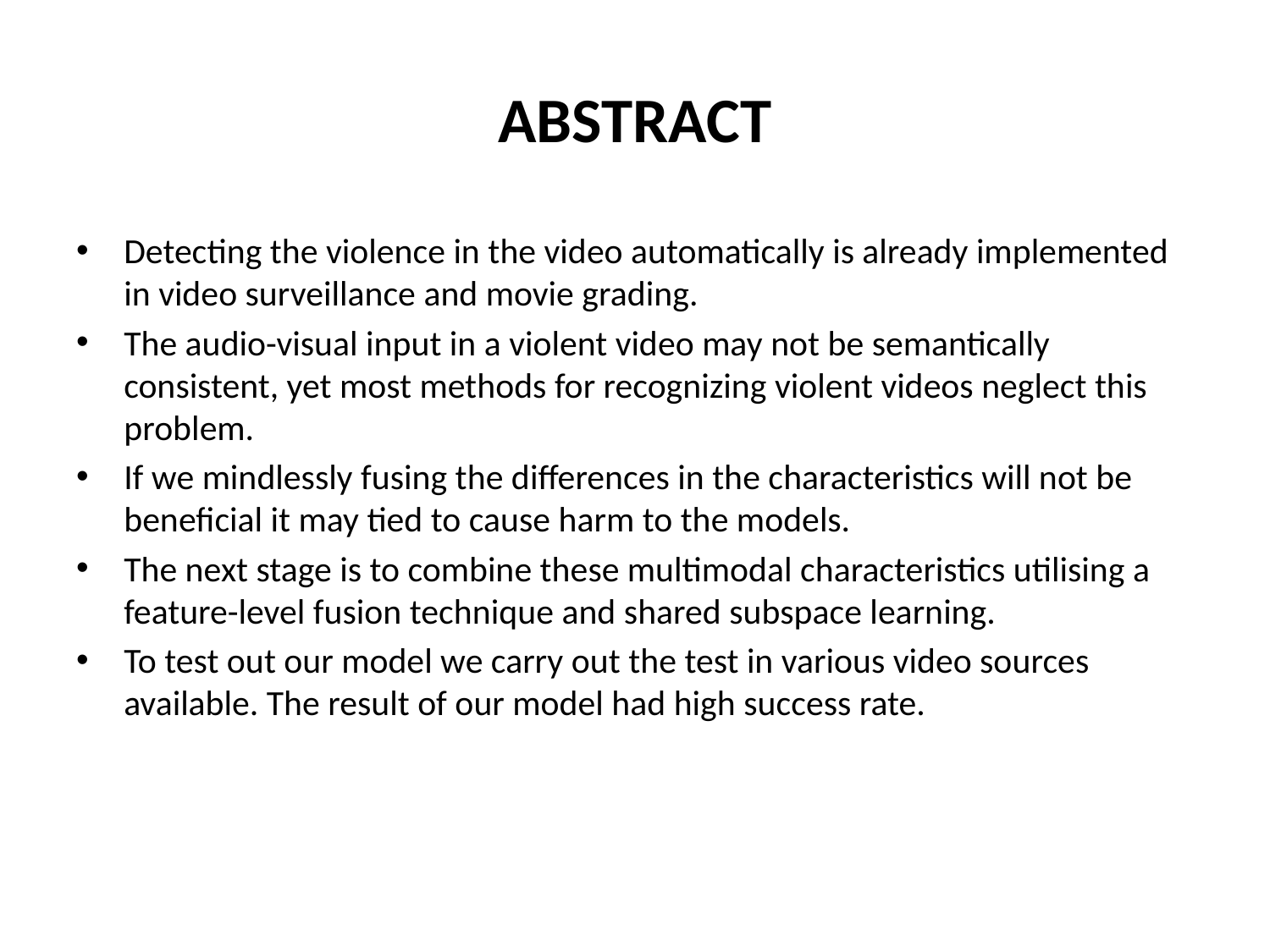

# ABSTRACT
Detecting the violence in the video automatically is already implemented in video surveillance and movie grading.
The audio-visual input in a violent video may not be semantically consistent, yet most methods for recognizing violent videos neglect this problem.
If we mindlessly fusing the differences in the characteristics will not be beneficial it may tied to cause harm to the models.
The next stage is to combine these multimodal characteristics utilising a feature-level fusion technique and shared subspace learning.
To test out our model we carry out the test in various video sources available. The result of our model had high success rate.